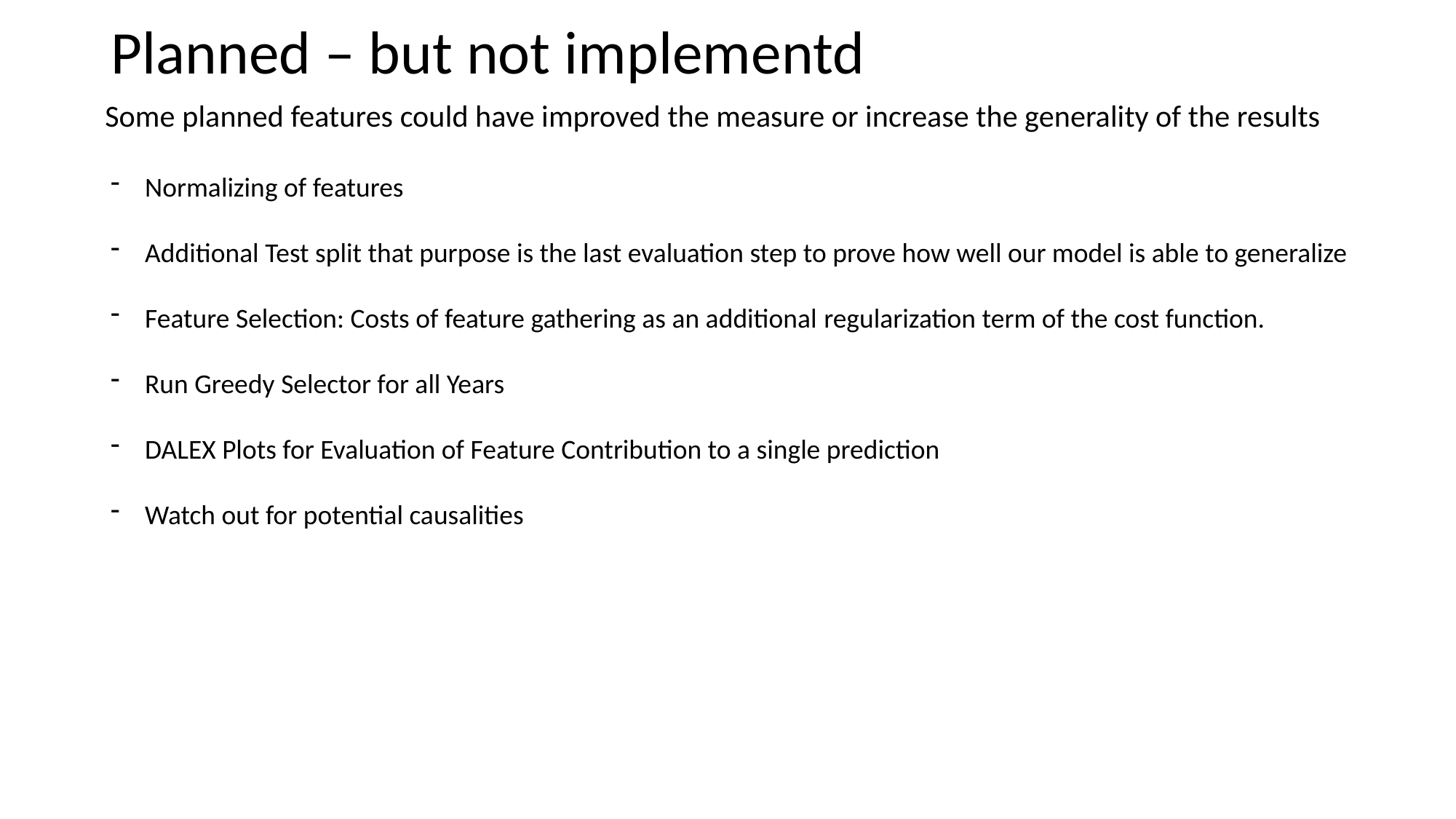

# Planned – but not implementd

Some planned features could have improved the measure or increase the generality of the results

Normalizing of features

Additional Test split that purpose is the last evaluation step to prove how well our model is able to generalize

Feature Selection: Costs of feature gathering as an additional regularization term of the cost function.

Run Greedy Selector for all Years

DALEX Plots for Evaluation of Feature Contribution to a single prediction

Watch out for potential causalities